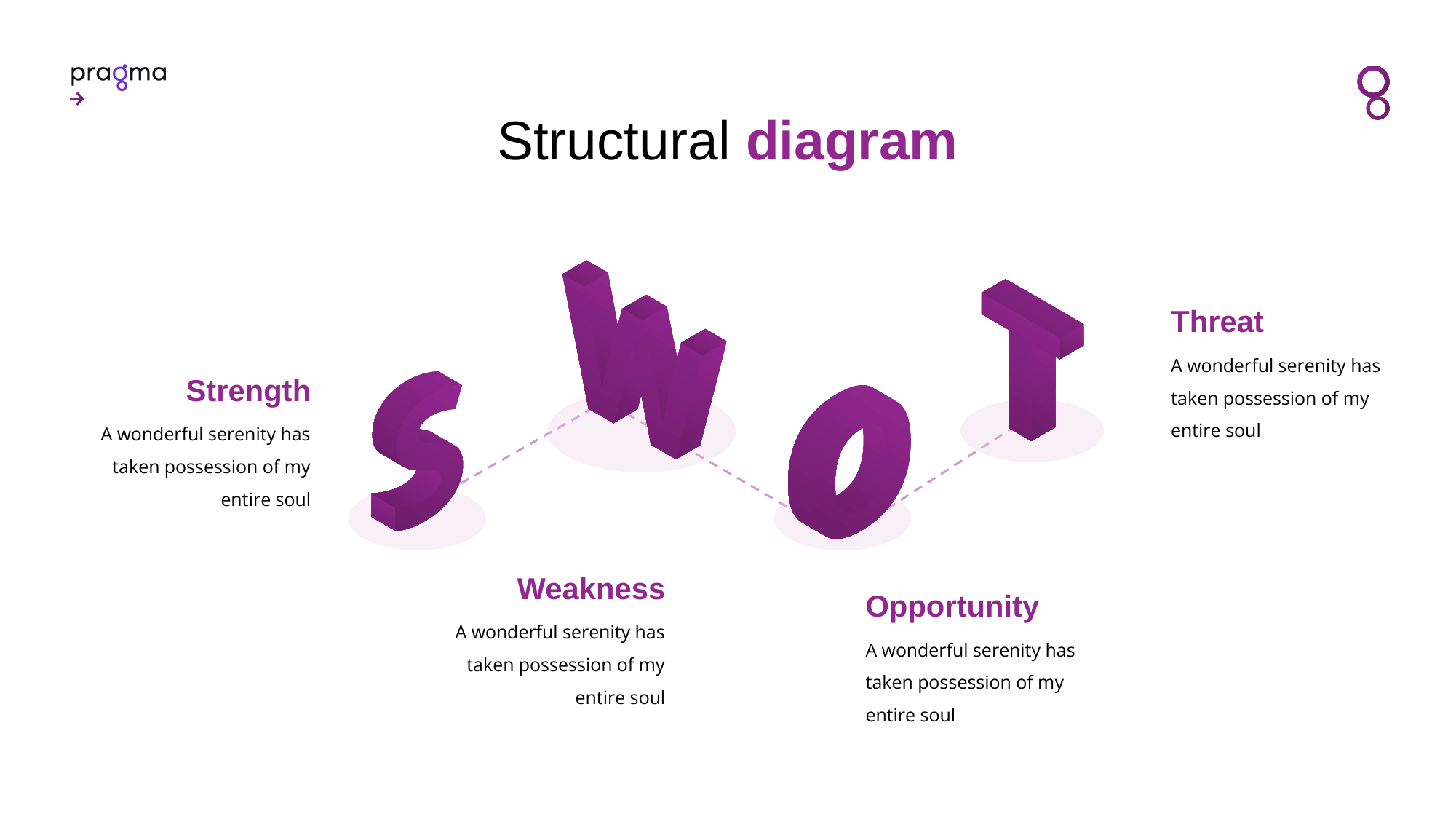

Structural diagram

Threat
A wonderful serenity has taken possession of my entire soul
Strength

A wonderful serenity has taken possession of my entire soul

Weakness
Opportunity
A wonderful serenity has taken possession of my entire soul
A wonderful serenity has taken possession of my entire soul